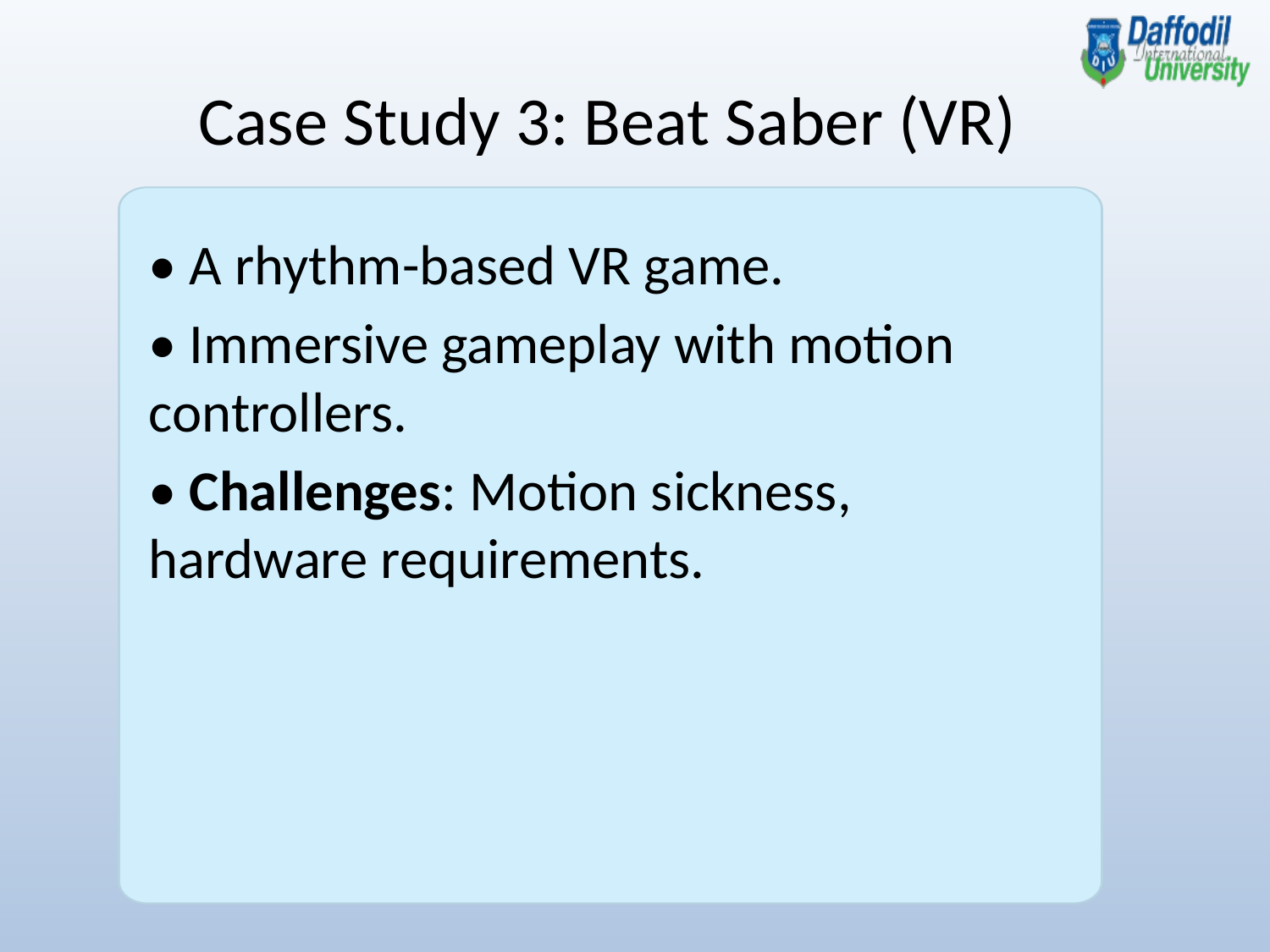

Case Study 3: Beat Saber (VR)

• A rhythm-based VR game.
• Immersive gameplay with motion controllers.
• Challenges: Motion sickness, hardware requirements.